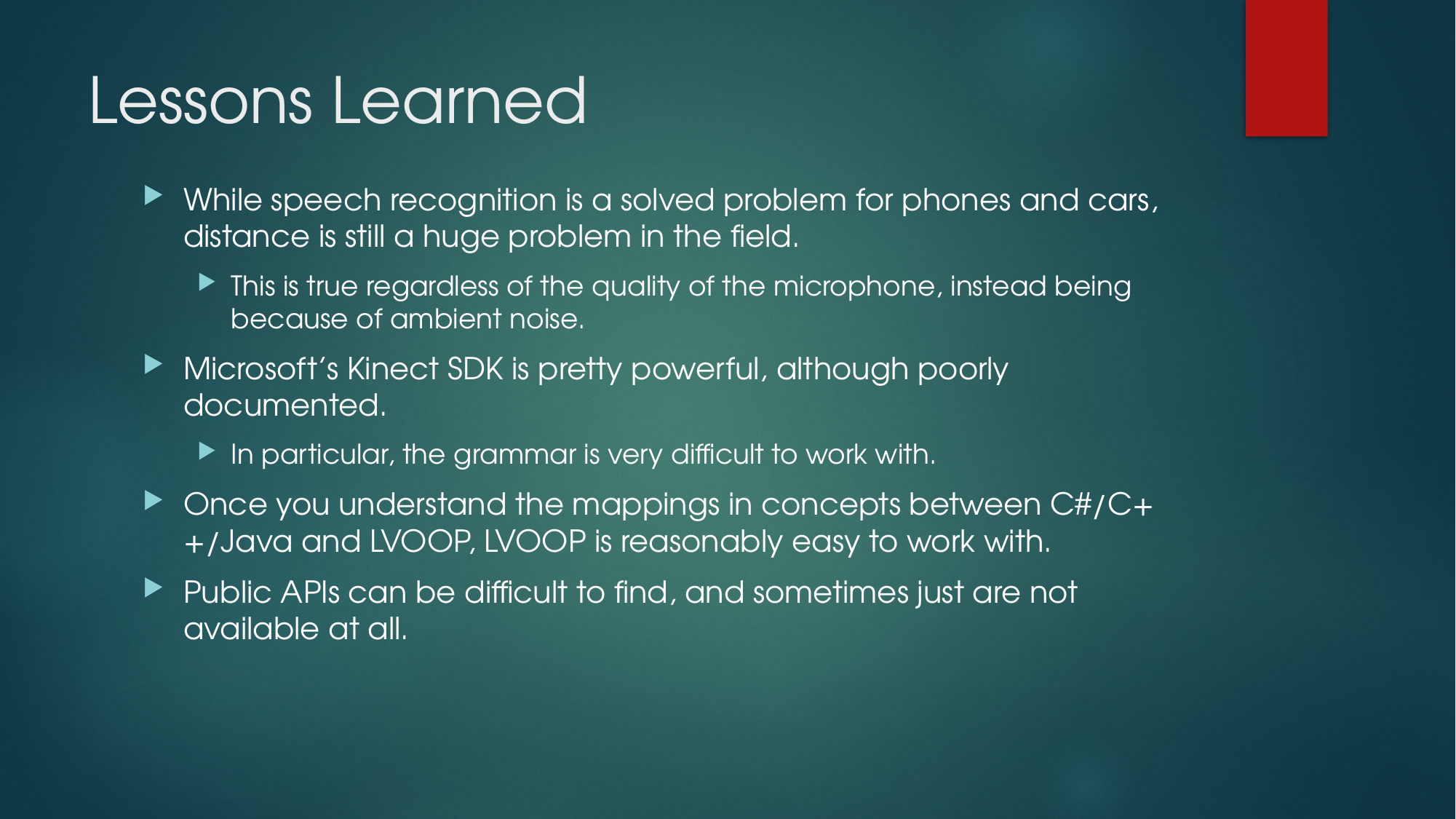

# Lessons Learned
While speech recognition is a solved problem for phones and cars, distance is still a huge problem in the field.
This is true regardless of the quality of the microphone, instead being because of ambient noise.
Microsoft’s Kinect SDK is pretty powerful, although poorly documented.
In particular, the grammar is very difficult to work with.
Once you understand the mappings in concepts between C#/C++/Java and LVOOP, LVOOP is reasonably easy to work with.
Public APIs can be difficult to find, and sometimes just are not available at all.